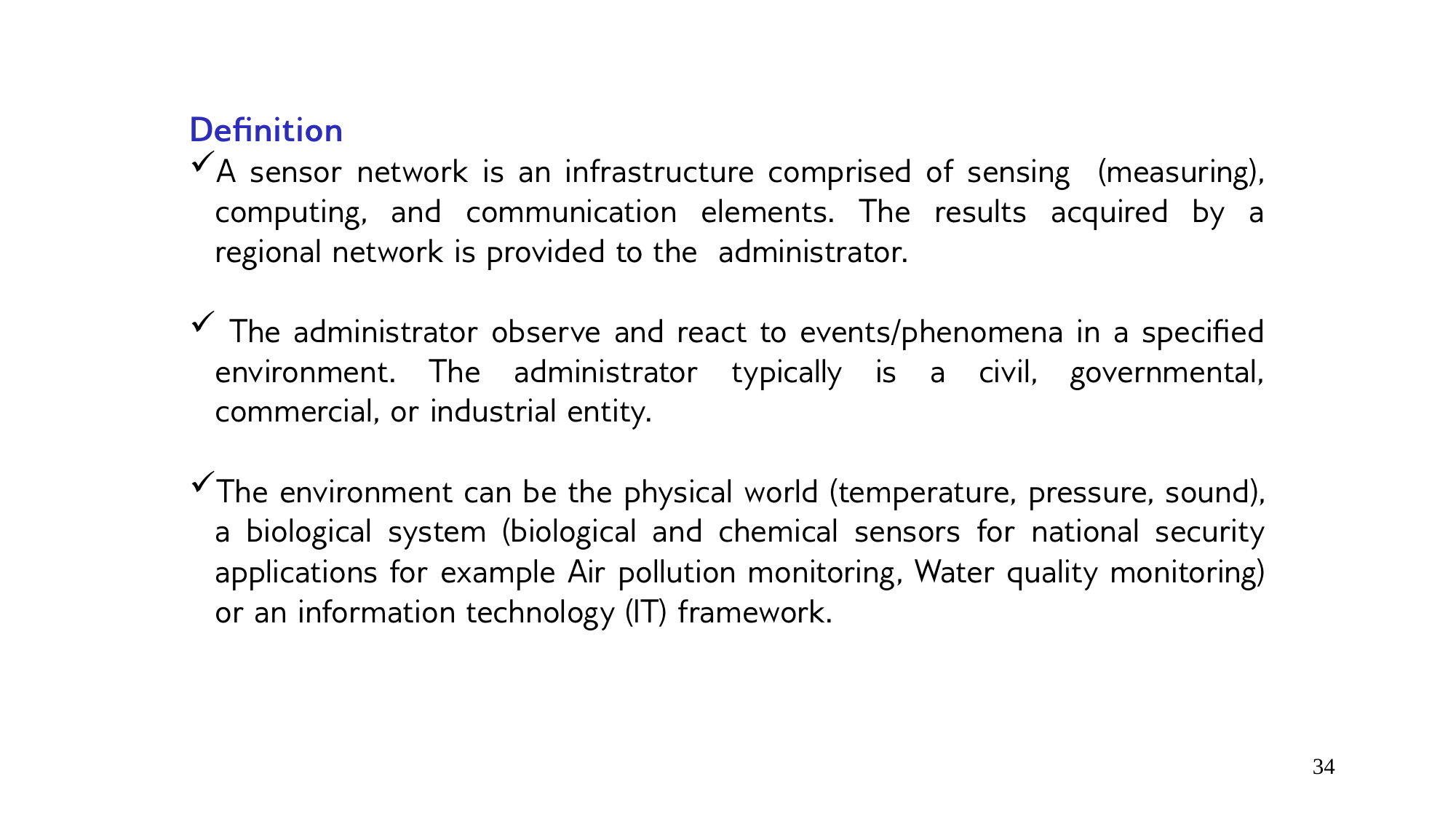

Definition
A sensor network is an infrastructure comprised of sensing  (measuring), computing, and communication elements. The results acquired by a regional network is provided to the  administrator.

 The administrator observe and react to events/phenomena in a specified environment. The administrator typically is a civil, governmental, commercial, or industrial entity.

The environment can be the physical world (temperature, pressure, sound), a biological system (biological and chemical sensors for national security applications for example Air pollution monitoring, Water quality monitoring) or an information technology (IT) framework.
34